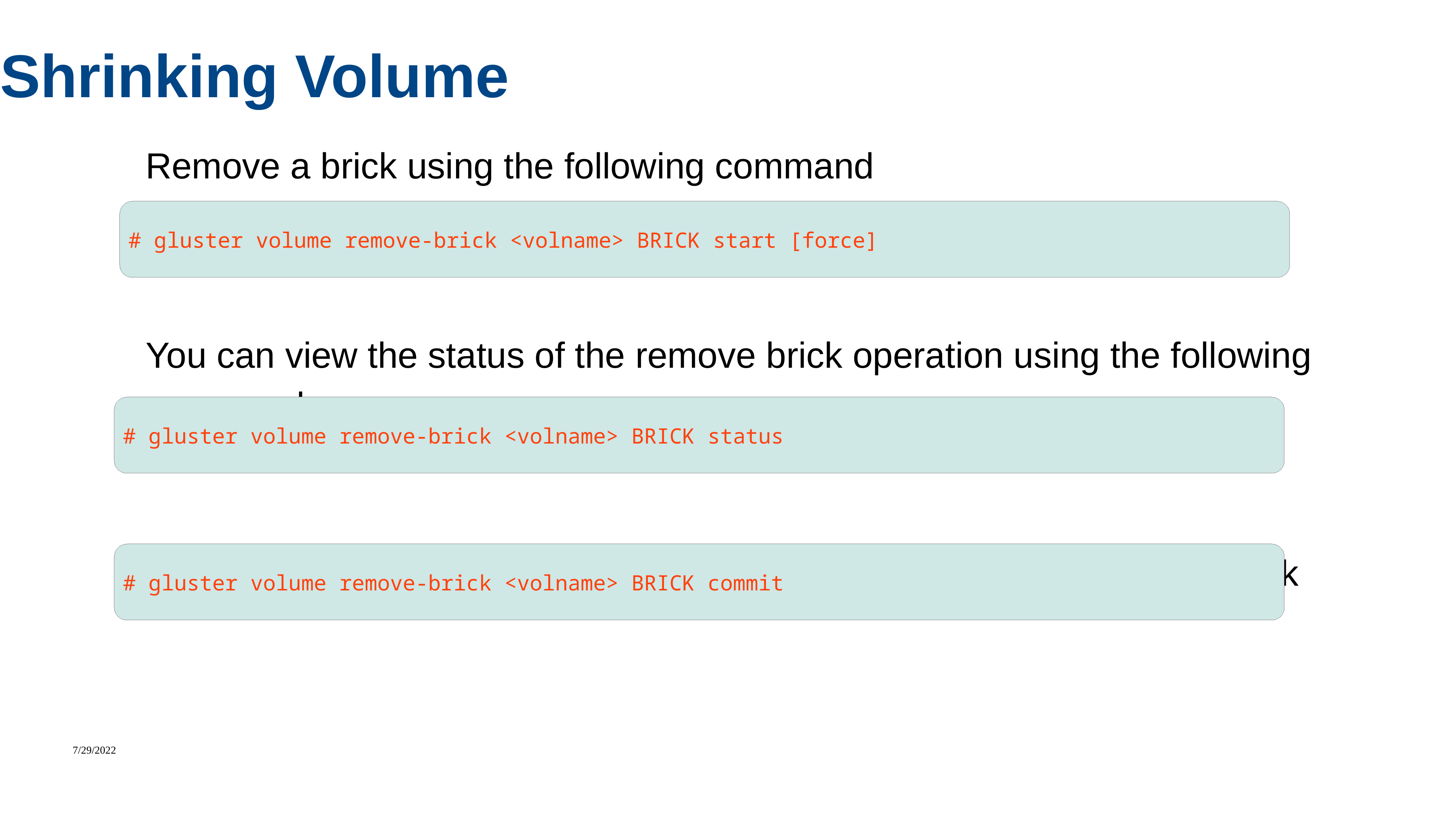

Shrinking Volume

Remove a brick using the following command
You can view the status of the remove brick operation using the following command
After status shows complete run the following command to remove brick
# gluster volume remove-brick <volname> BRICK start [force]
# gluster volume remove-brick <volname> BRICK status
# gluster volume remove-brick <volname> BRICK commit
7/29/2022